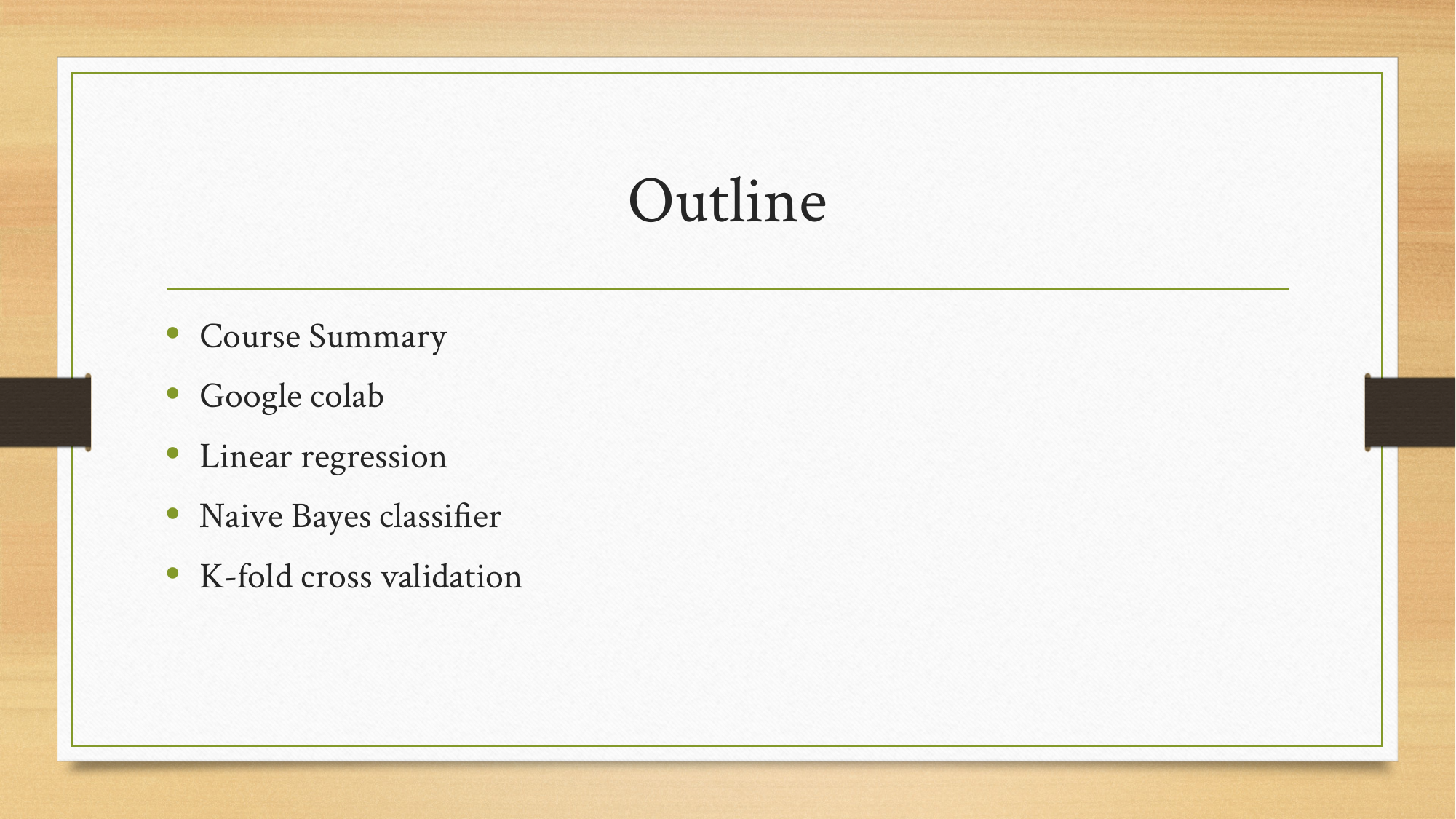

# Outline
Course Summary
Google colab
Linear regression
Naive Bayes classifier
K-fold cross validation